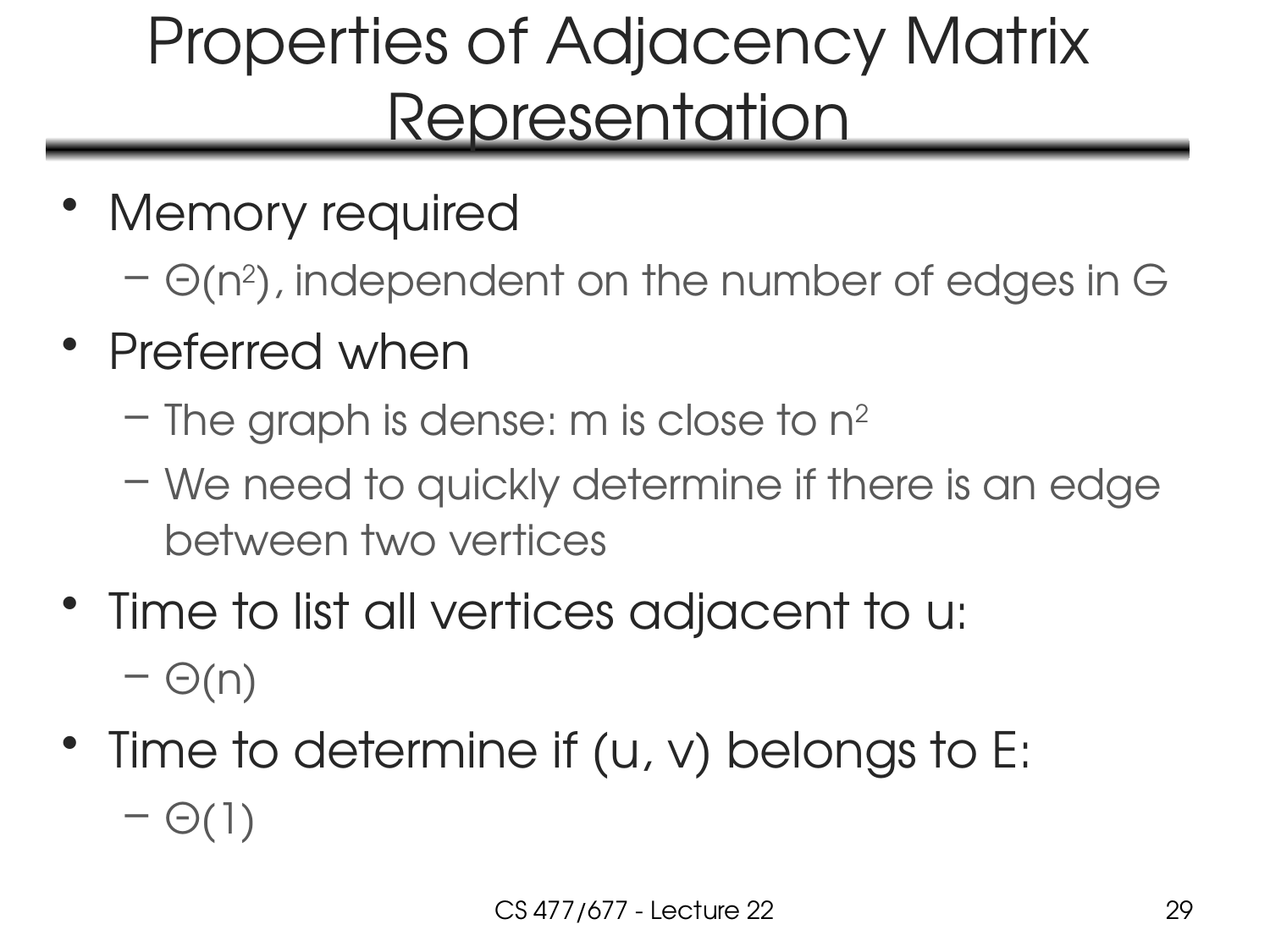

# Properties of Adjacency Matrix Representation
Memory required
Θ(n2), independent on the number of edges in G
Preferred when
The graph is dense: m is close to n2
We need to quickly determine if there is an edge between two vertices
Time to list all vertices adjacent to u:
Θ(n)
Time to determine if (u, v) belongs to E:
Θ(1)
CS 477/677 - Lecture 22
29